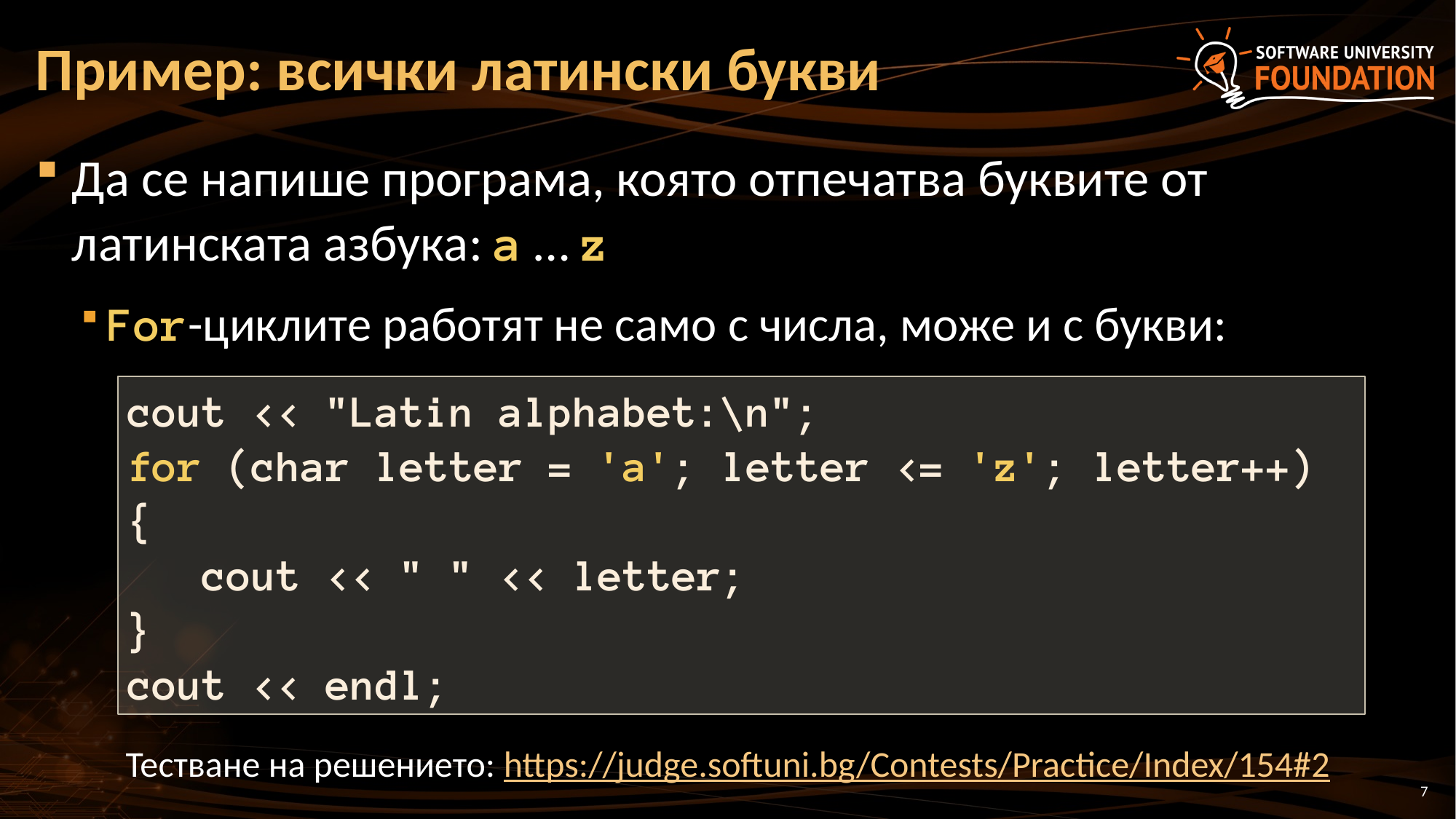

# Пример: всички латински букви
Да се напише програма, която отпечатва буквите от латинската азбука: a … z
For-циклите работят не само с числа, може и с букви:

cout << "Latin alphabet:\n";
for (char letter = 'a'; letter <= 'z'; letter++)
{
   cout << " " << letter;
}
cout << endl;
Тестване на решението: https://judge.softuni.bg/Contests/Practice/Index/154#2
7